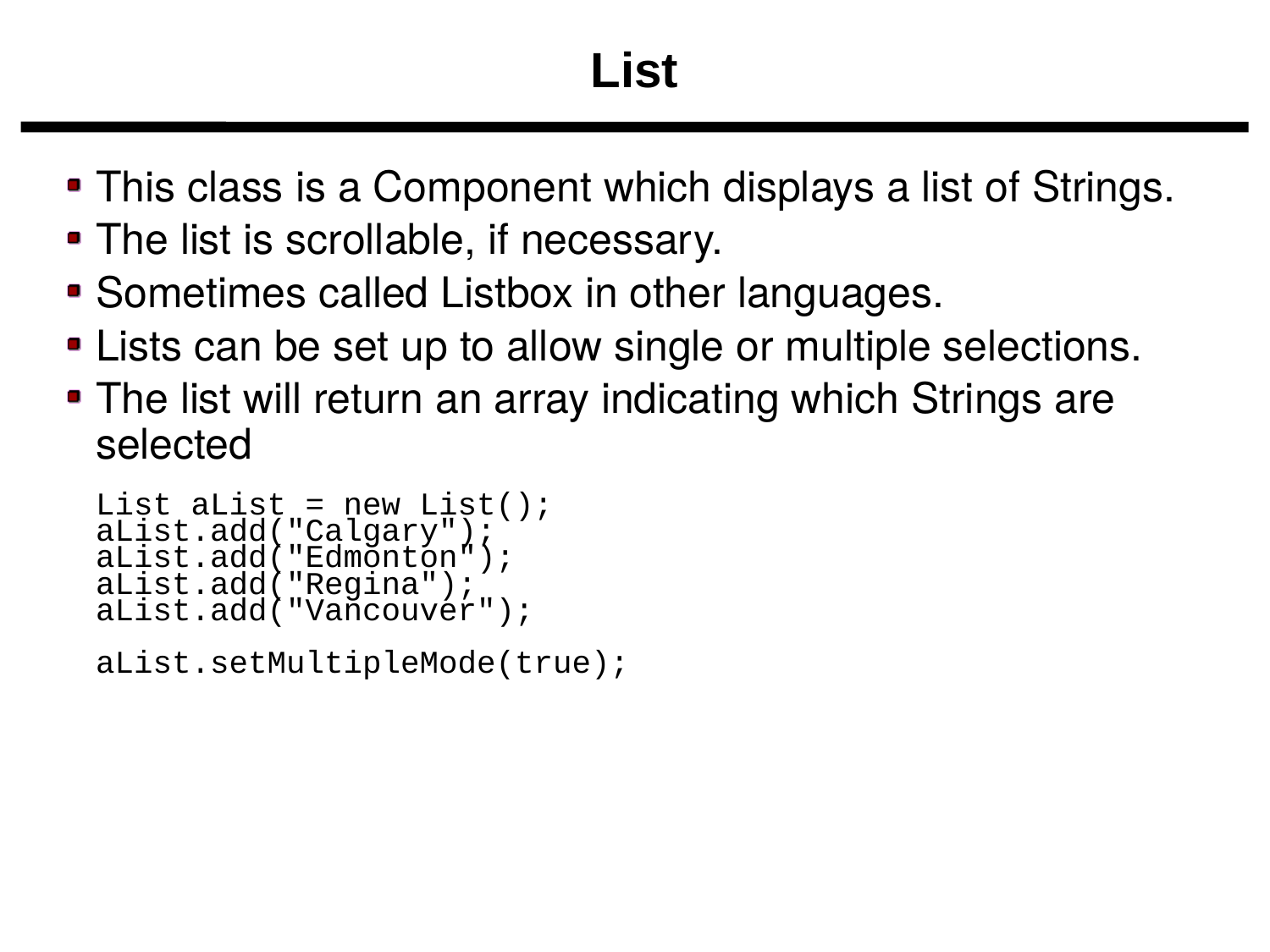

List

This class is a Component which displays a list of Strings.
The list is scrollable, if necessary.
Sometimes called Listbox in other languages.
Lists can be set up to allow single or multiple selections.
The list will return an array indicating which Strings are selected

	List aList = new List();
	aList.add("Calgary");
	aList.add("Edmonton");
	aList.add("Regina");
	aList.add("Vancouver");

	aList.setMultipleMode(true);